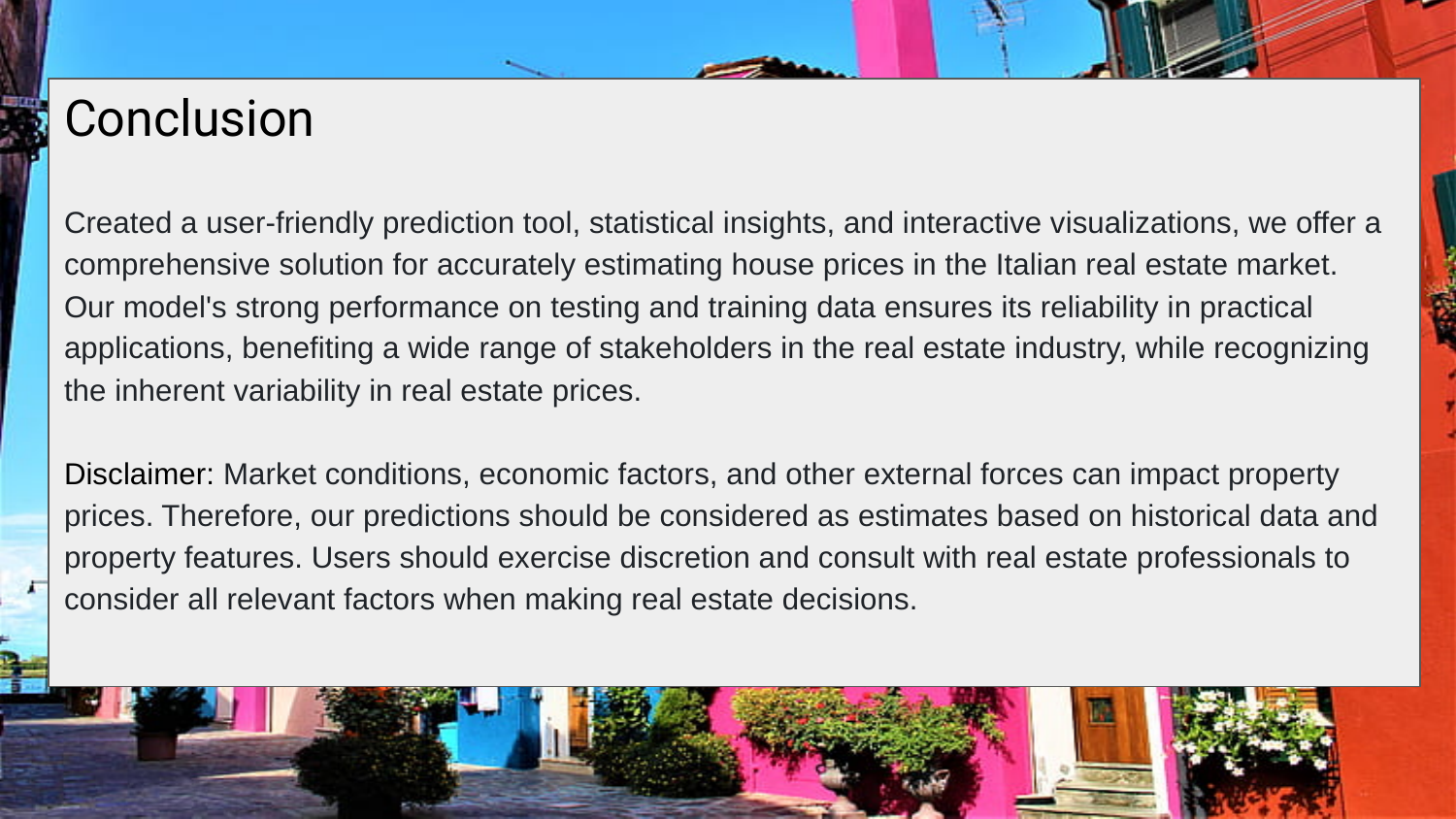

# Conclusion

Created a user-friendly prediction tool, statistical insights, and interactive visualizations, we offer a comprehensive solution for accurately estimating house prices in the Italian real estate market. Our model's strong performance on testing and training data ensures its reliability in practical applications, benefiting a wide range of stakeholders in the real estate industry, while recognizing the inherent variability in real estate prices.

Disclaimer: Market conditions, economic factors, and other external forces can impact property prices. Therefore, our predictions should be considered as estimates based on historical data and property features. Users should exercise discretion and consult with real estate professionals to consider all relevant factors when making real estate decisions.